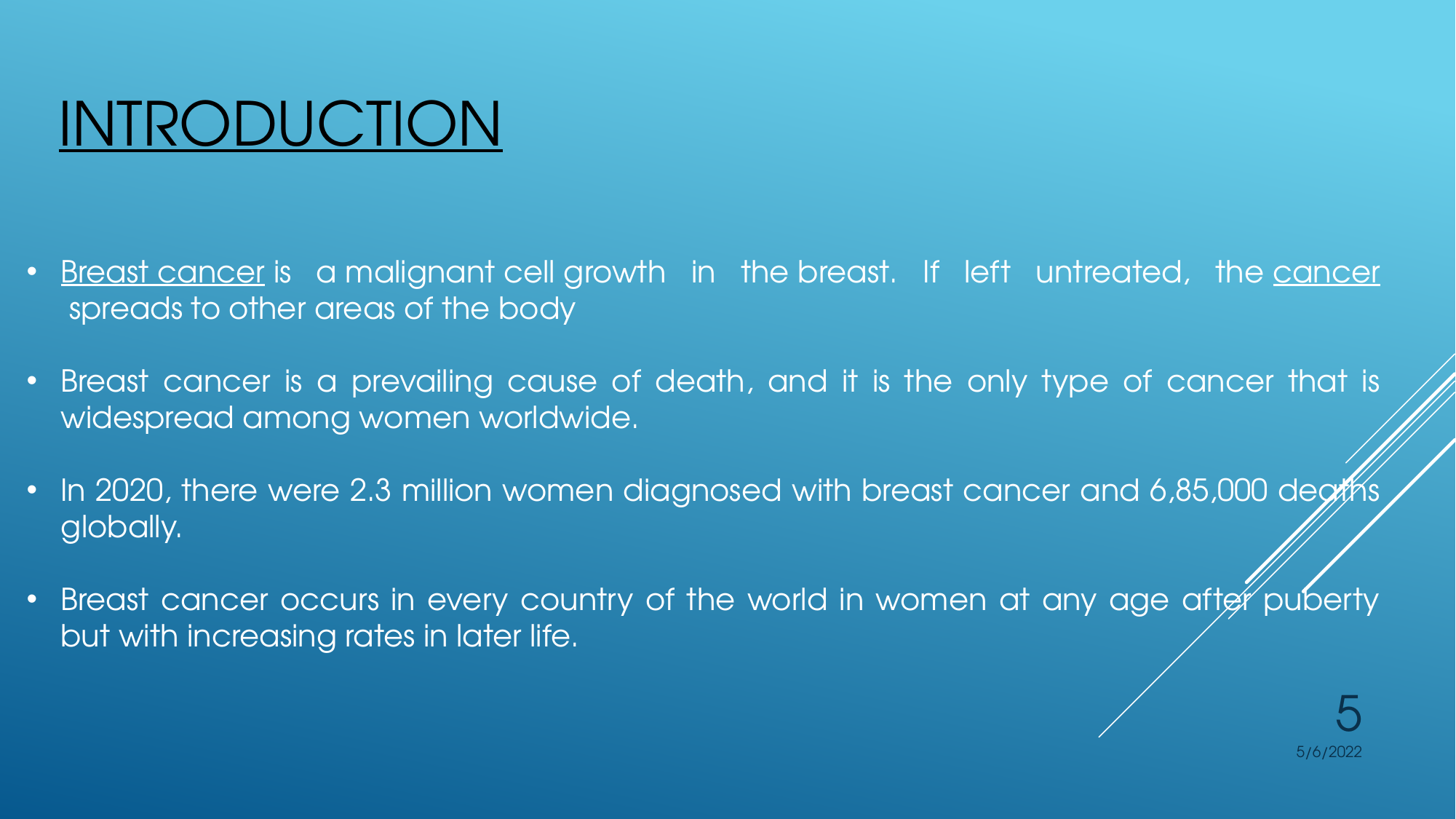

# INTRODUCTION
Breast cancer is a malignant cell growth in the breast. If left untreated, the cancer spreads to other areas of the body

Breast cancer is a prevailing cause of death, and it is the only type of cancer that is widespread among women worldwide.

In 2020, there were 2.3 million women diagnosed with breast cancer and 6,85,000 deaths globally.

Breast cancer occurs in every country of the world in women at any age after puberty but with increasing rates in later life.

5
5/6/2022